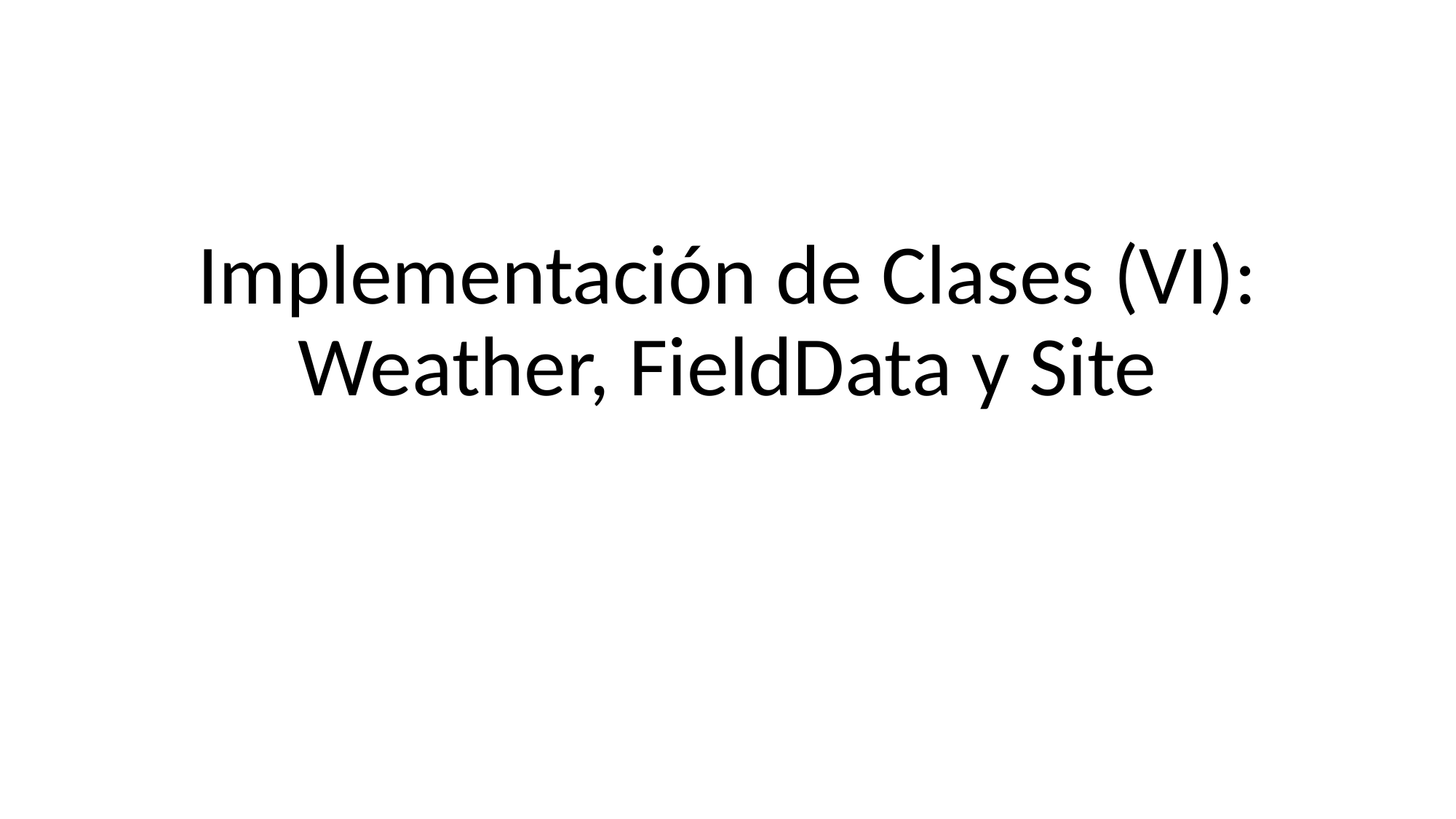

# Implementación de Clases (VI): Weather, FieldData y Site